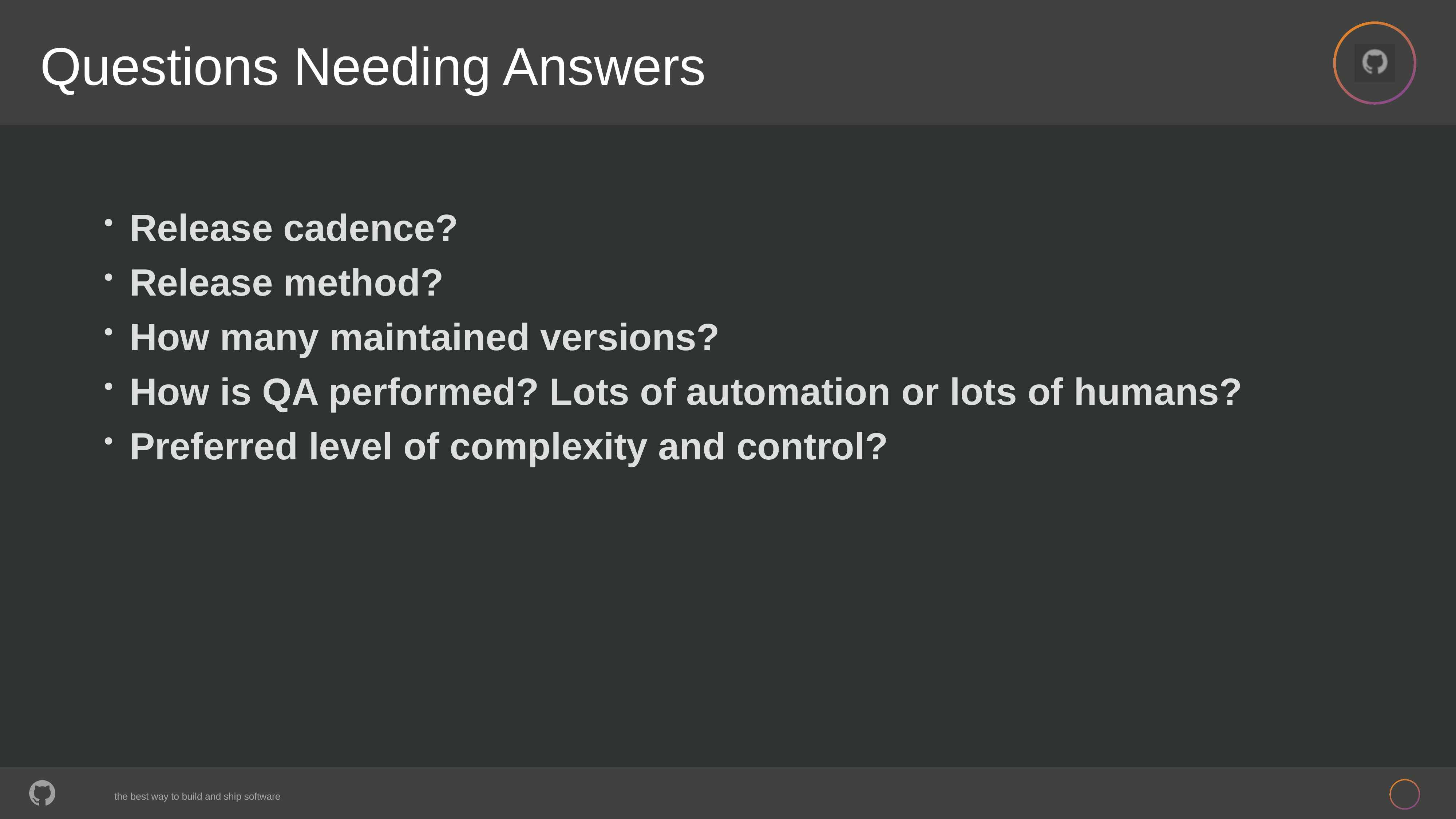

# Questions Needing Answers
 Release cadence?
 Release method?
 How many maintained versions?
 How is QA performed? Lots of automation or lots of humans?
 Preferred level of complexity and control?
8